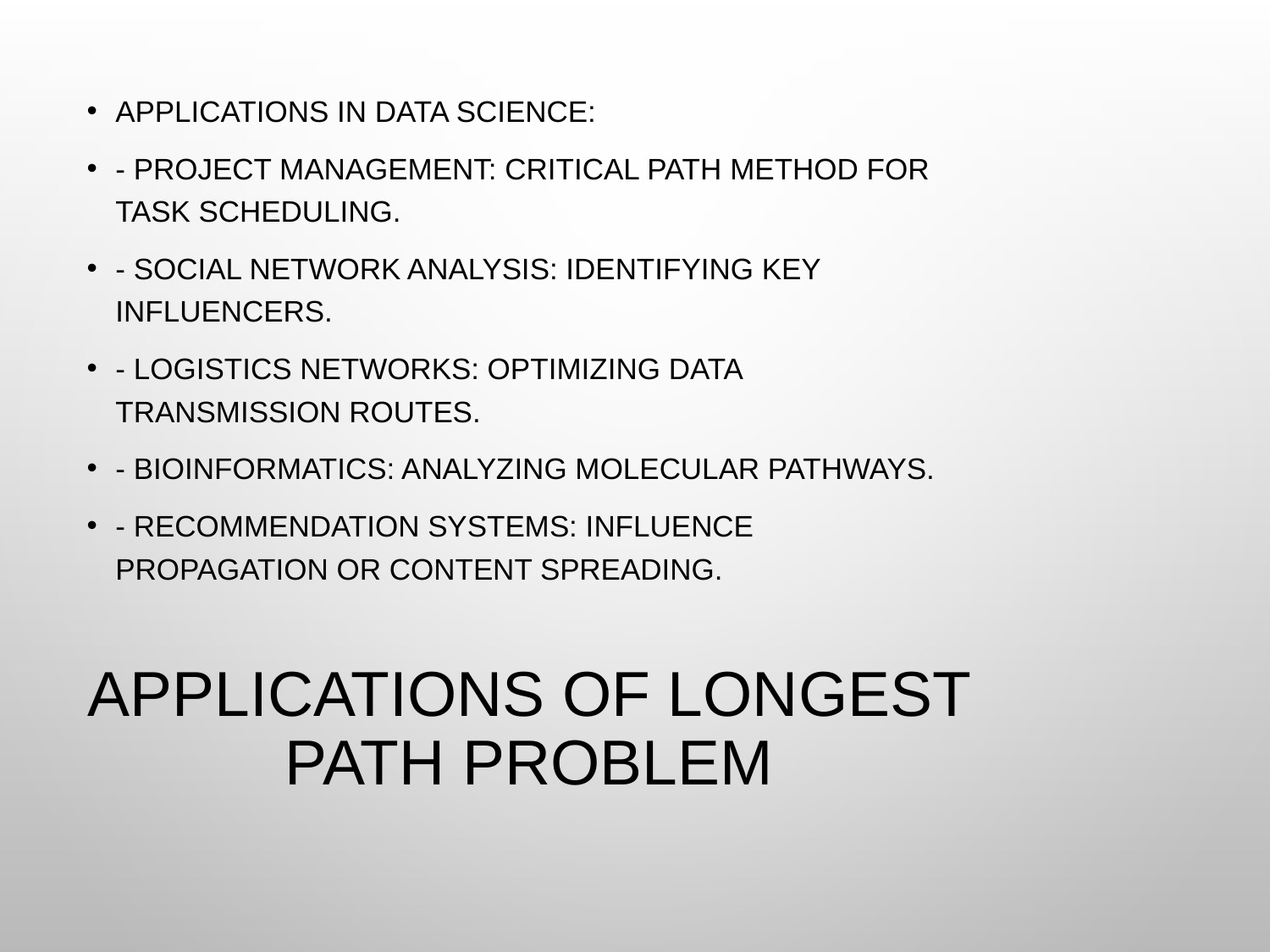

Applications in Data Science:
- Project Management: Critical Path Method for task scheduling.
- Social Network Analysis: Identifying key influencers.
- Logistics Networks: Optimizing data transmission routes.
- Bioinformatics: Analyzing molecular pathways.
- Recommendation Systems: Influence propagation or content spreading.
# Applications of Longest Path Problem